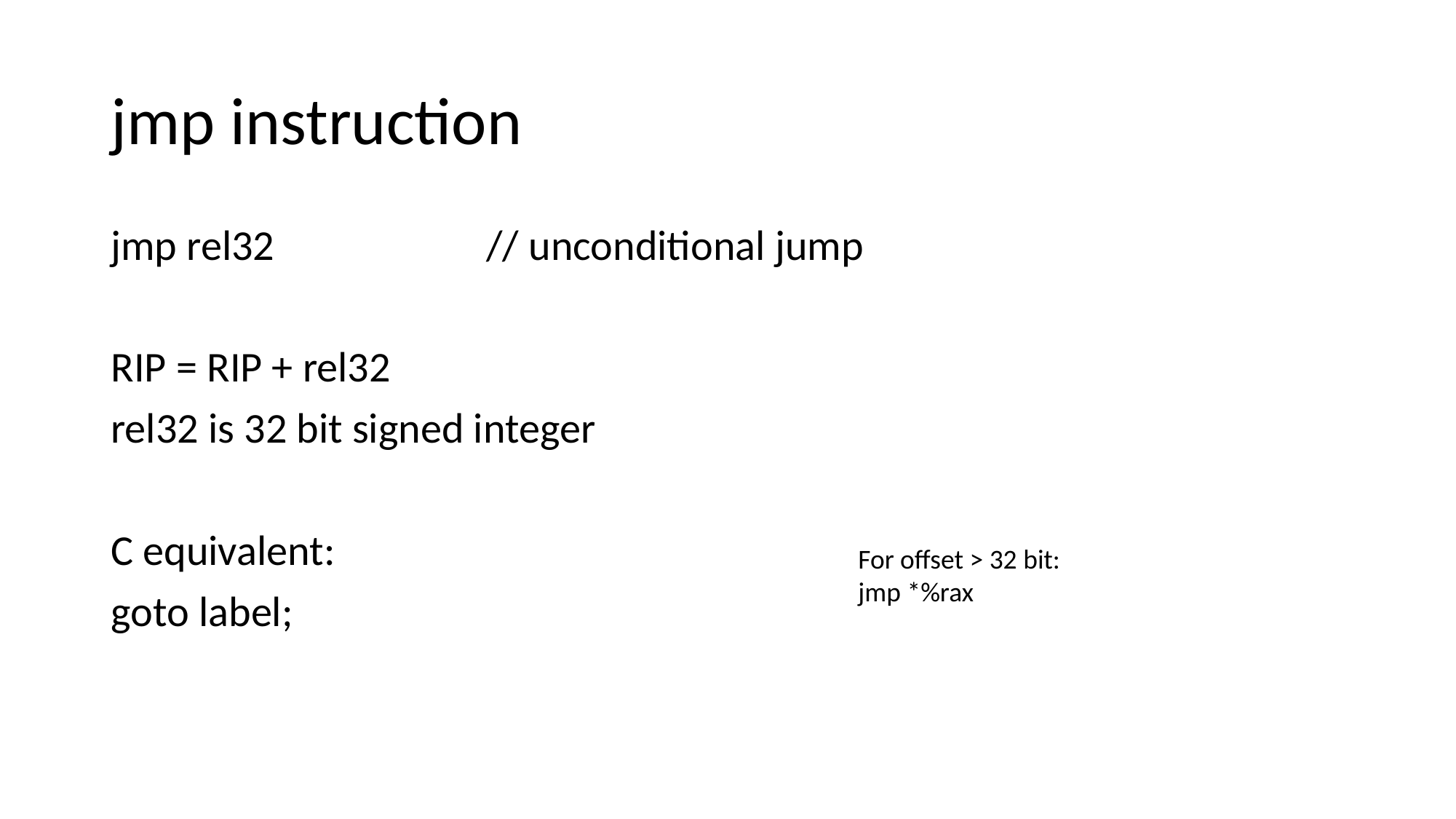

# jmp instruction
jmp rel32                      // unconditional jump

RIP = RIP + rel32
rel32 is 32 bit signed integer

C equivalent:
goto label;
For offset > 32 bit:
jmp *%rax